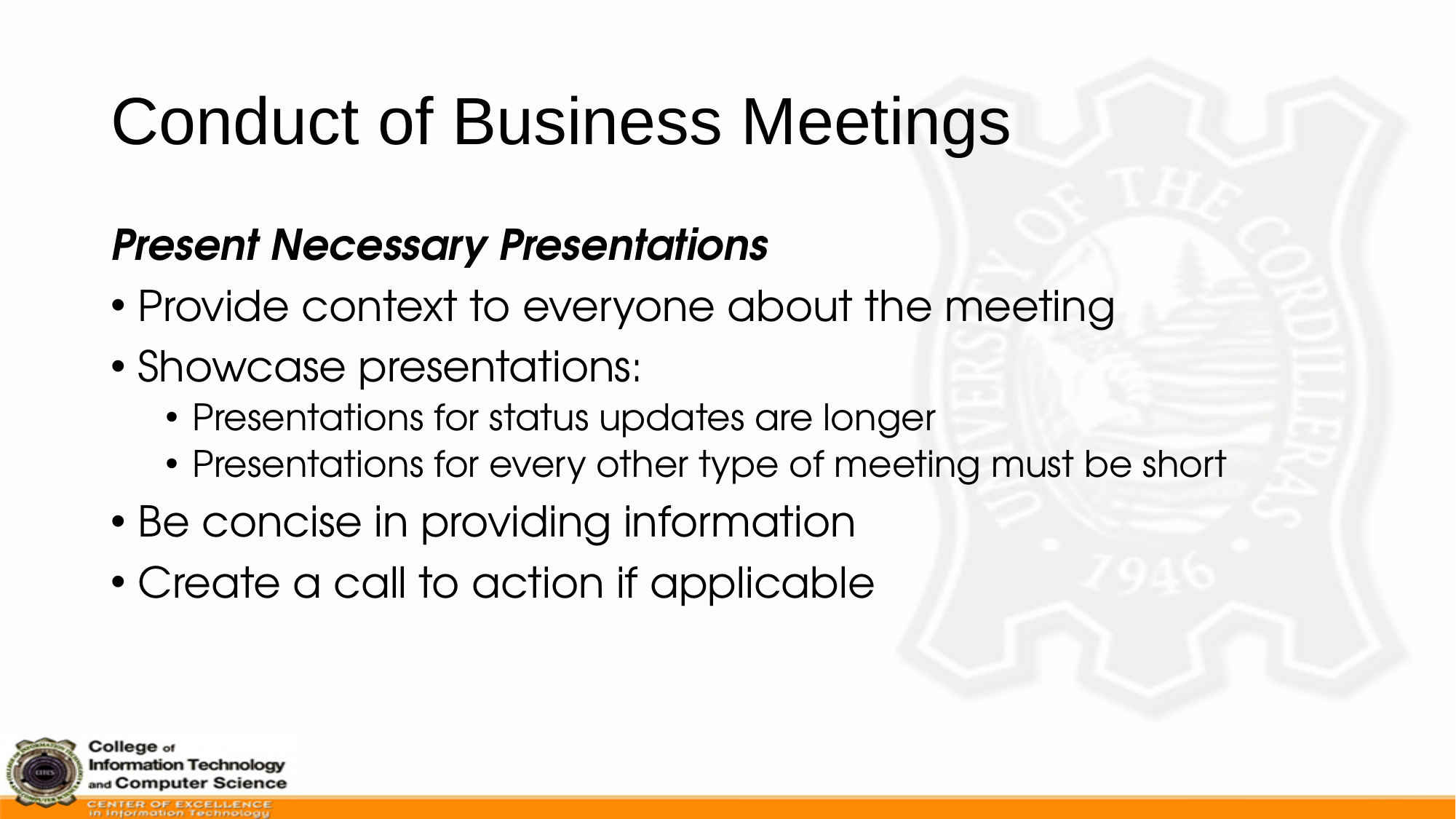

# Conduct of Business Meetings
Present Necessary Presentations
Provide context to everyone about the meeting
Showcase presentations:
Presentations for status updates are longer
Presentations for every other type of meeting must be short
Be concise in providing information
Create a call to action if applicable